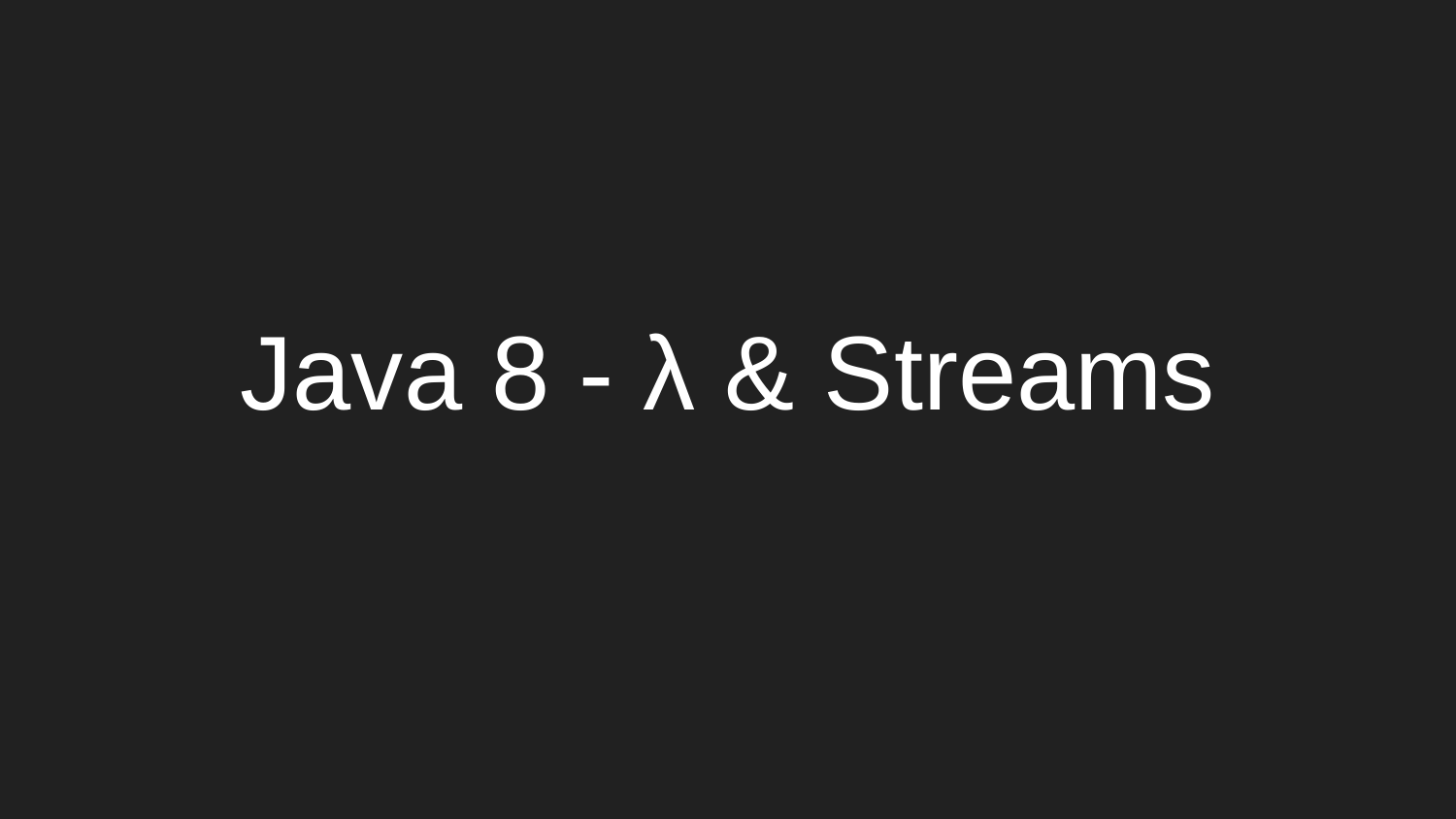

# Java 8 - λ & Streams